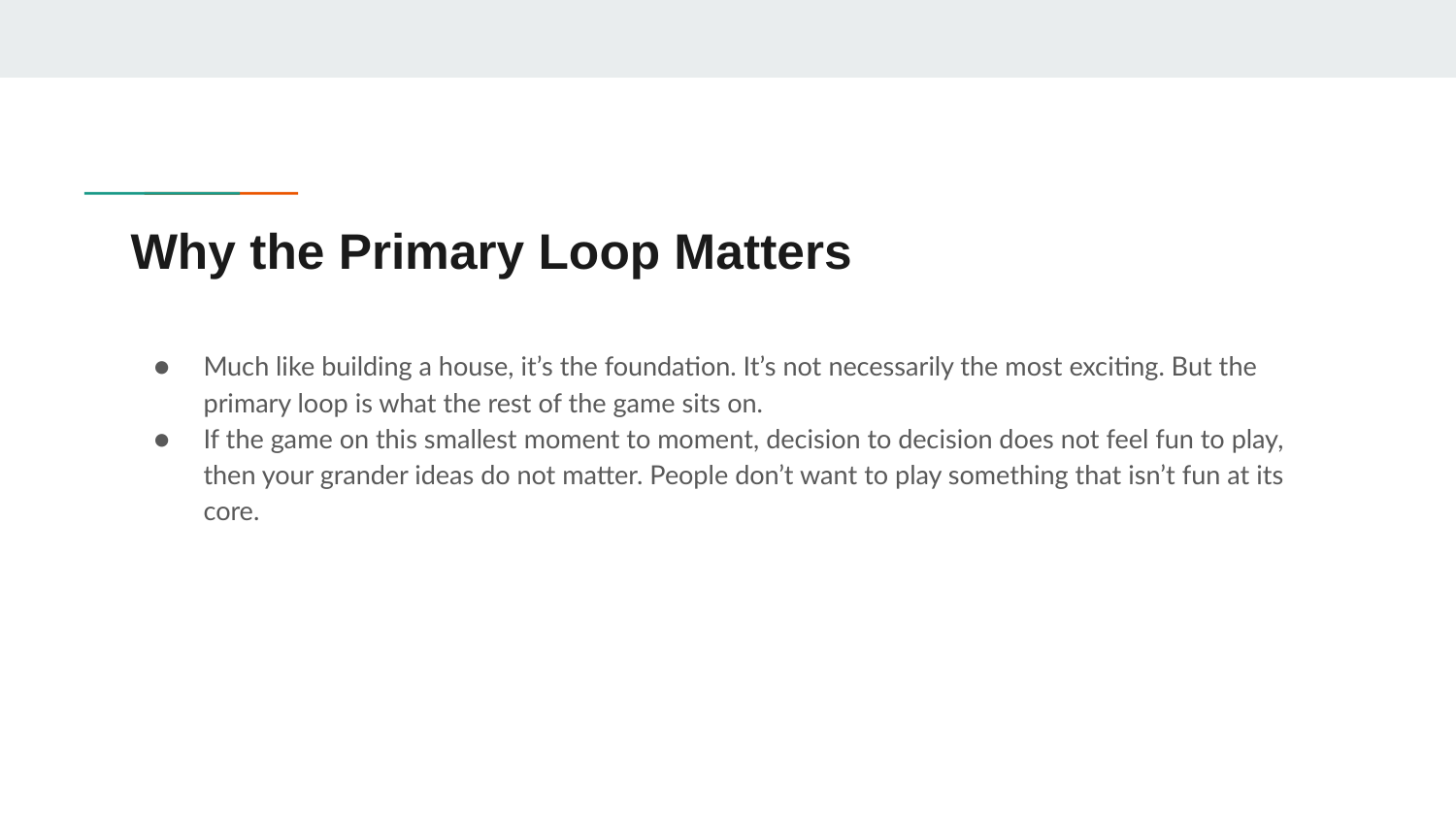

# Why the Primary Loop Matters
Much like building a house, it’s the foundation. It’s not necessarily the most exciting. But the primary loop is what the rest of the game sits on.
If the game on this smallest moment to moment, decision to decision does not feel fun to play, then your grander ideas do not matter. People don’t want to play something that isn’t fun at its core.